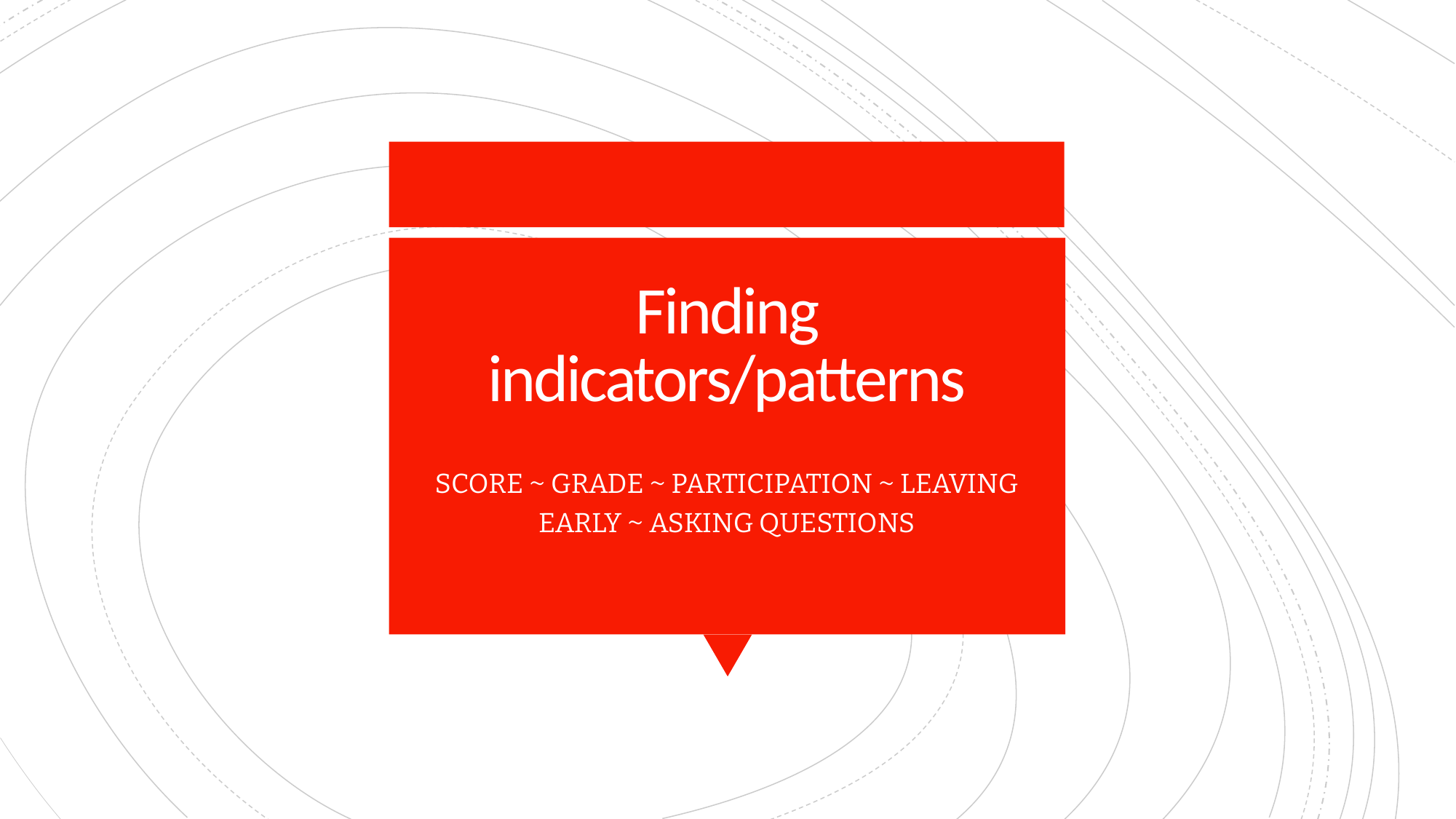

# Finding indicators/patterns
SCORE ~ GRADE ~ PARTICIPATION ~ LEAVING EARLY ~ ASKING QUESTIONS